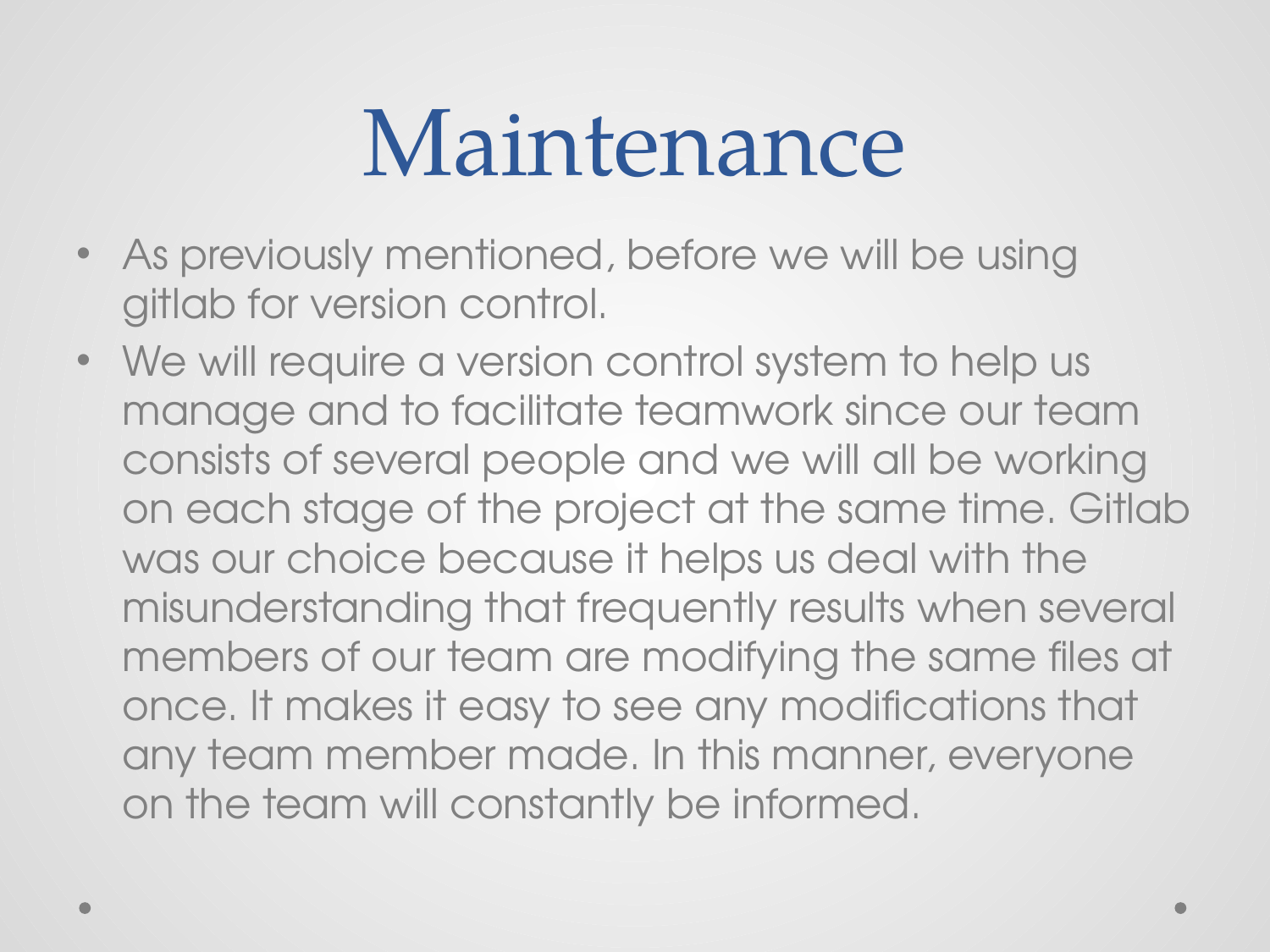

# Maintenance
As previously mentioned, before we will be using gitlab for version control.
We will require a version control system to help us manage and to facilitate teamwork since our team consists of several people and we will all be working on each stage of the project at the same time. Gitlab was our choice because it helps us deal with the misunderstanding that frequently results when several members of our team are modifying the same files at once. It makes it easy to see any modifications that any team member made. In this manner, everyone on the team will constantly be informed.